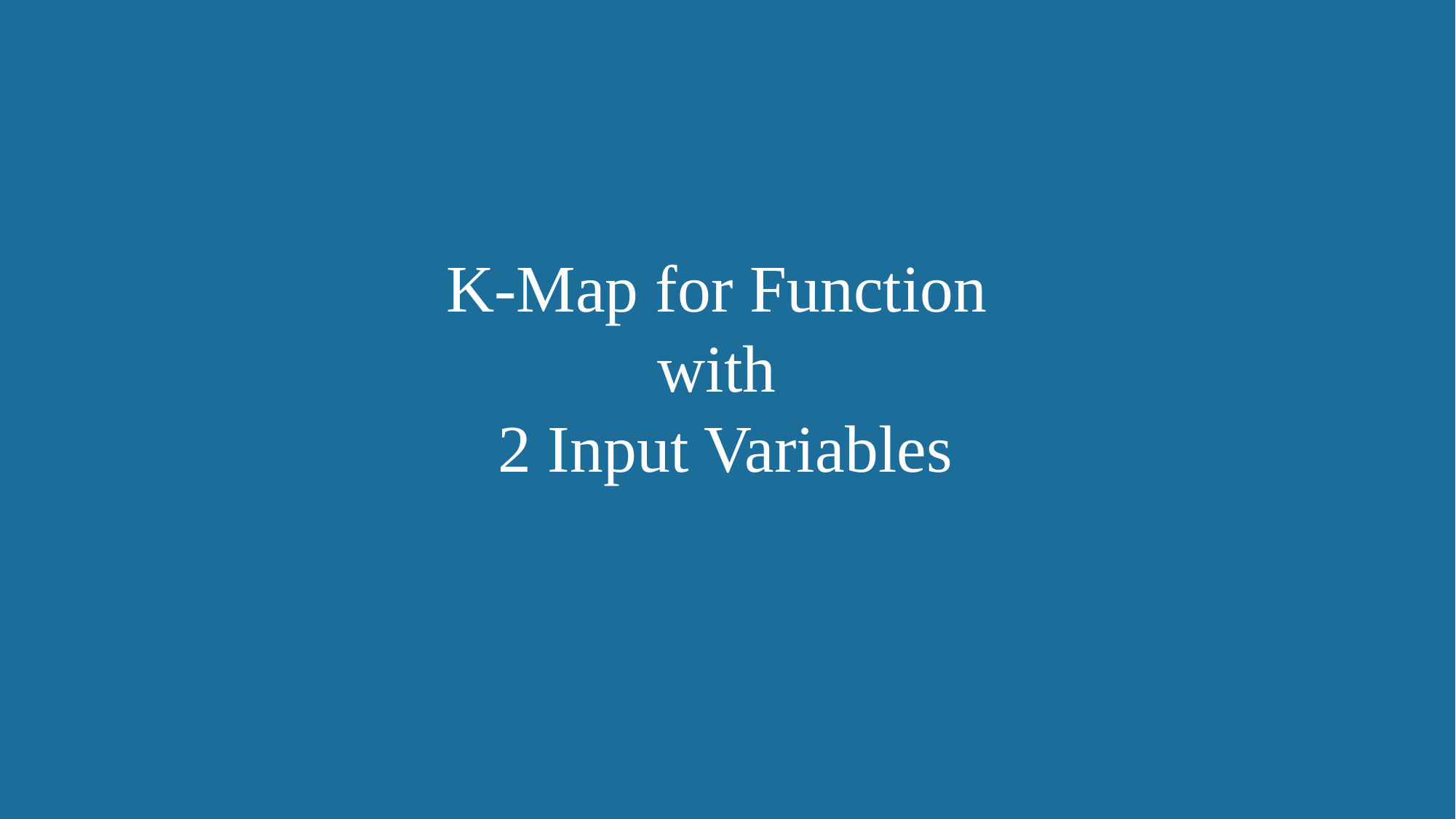

# K-Map for Function with 2 Input Variables